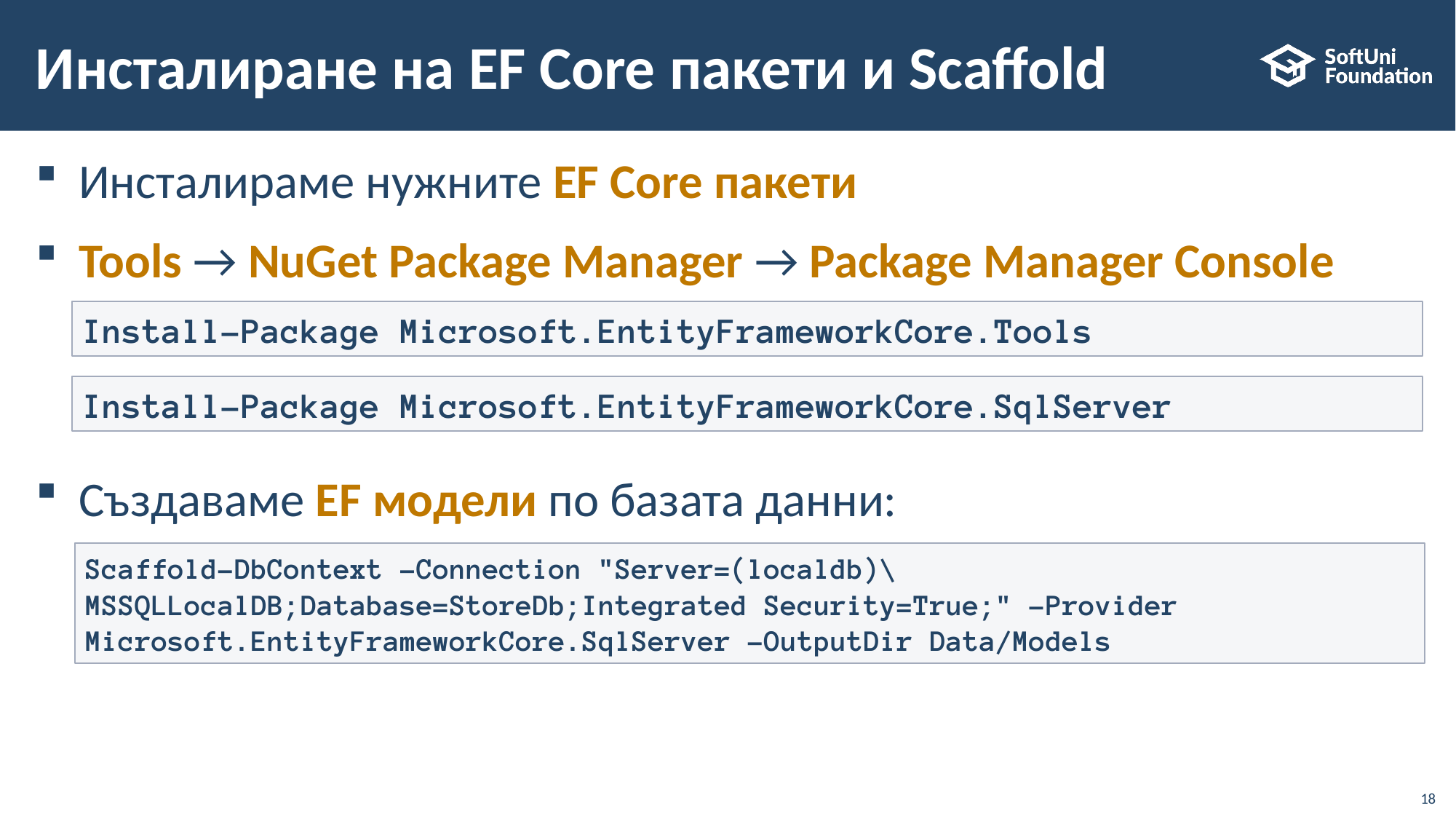

# Инсталиране на EF Core пакети и Scaffold
Инсталираме нужните EF Core пакети
Tools → NuGet Package Manager → Package Manager Console

Създаваме EF модели по базата данни:

Install-Package Microsoft.EntityFrameworkCore.Tools
Install-Package Microsoft.EntityFrameworkCore.SqlServer
Scaffold-DbContext -Connection "Server=(localdb)\MSSQLLocalDB;Database=StoreDb;Integrated Security=True;" -Provider Microsoft.EntityFrameworkCore.SqlServer -OutputDir Data/Models
18